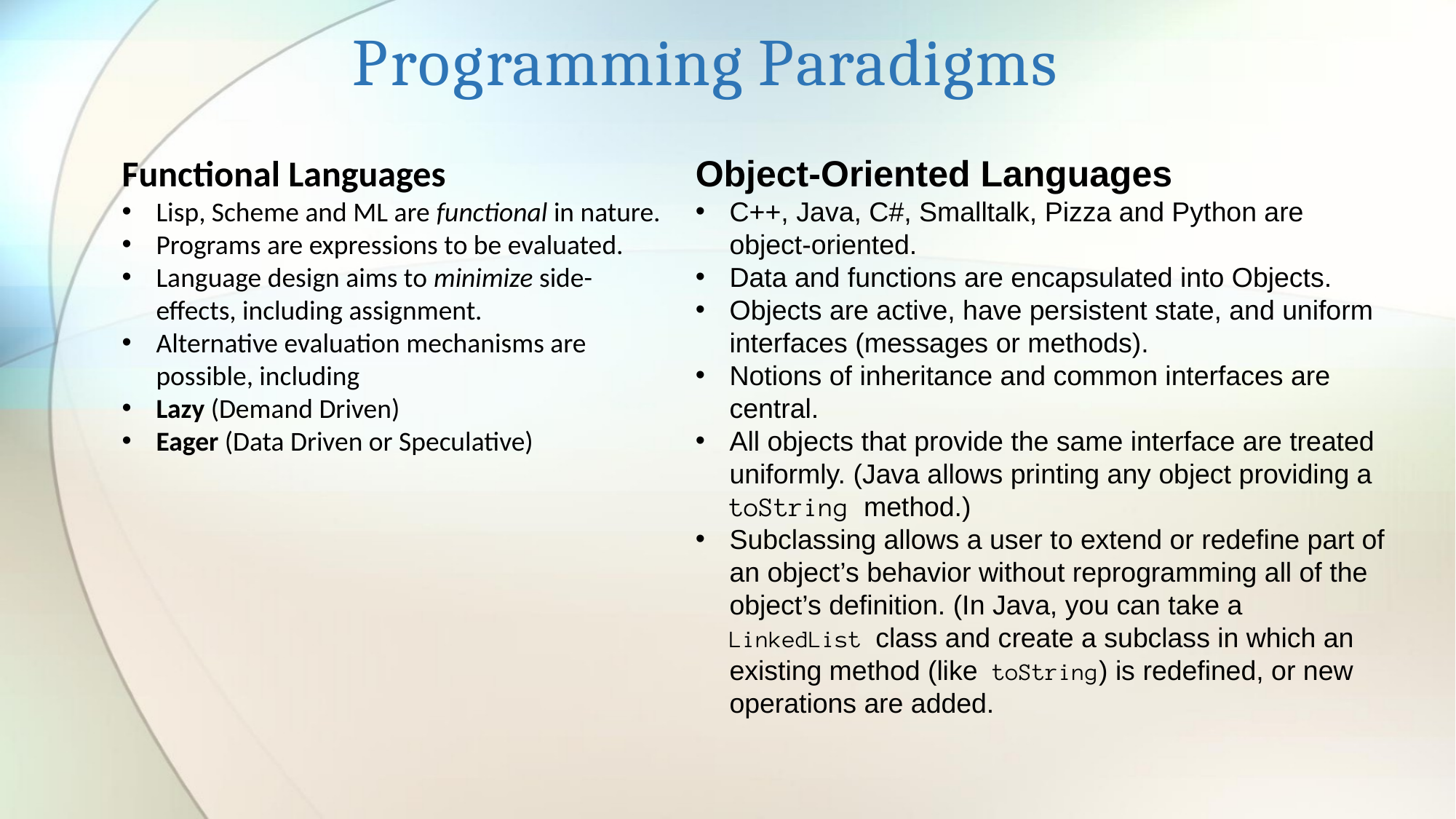

# Programming Paradigms
Functional Languages
Lisp, Scheme and ML are functional in nature.
Programs are expressions to be evaluated.
Language design aims to minimize side-effects, including assignment.
Alternative evaluation mechanisms are possible, including
Lazy (Demand Driven)
Eager (Data Driven or Speculative)
Object-Oriented Languages
C++, Java, C#, Smalltalk, Pizza and Python are object-oriented.
Data and functions are encapsulated into Objects.
Objects are active, have persistent state, and uniform interfaces (messages or methods).
Notions of inheritance and common interfaces are central.
All objects that provide the same interface are treated uniformly. (Java allows printing any object providing a toString method.)
Subclassing allows a user to extend or redefine part of an object’s behavior without reprogramming all of the object’s definition. (In Java, you can take a LinkedList class and create a subclass in which an existing method (like toString) is redefined, or new operations are added.